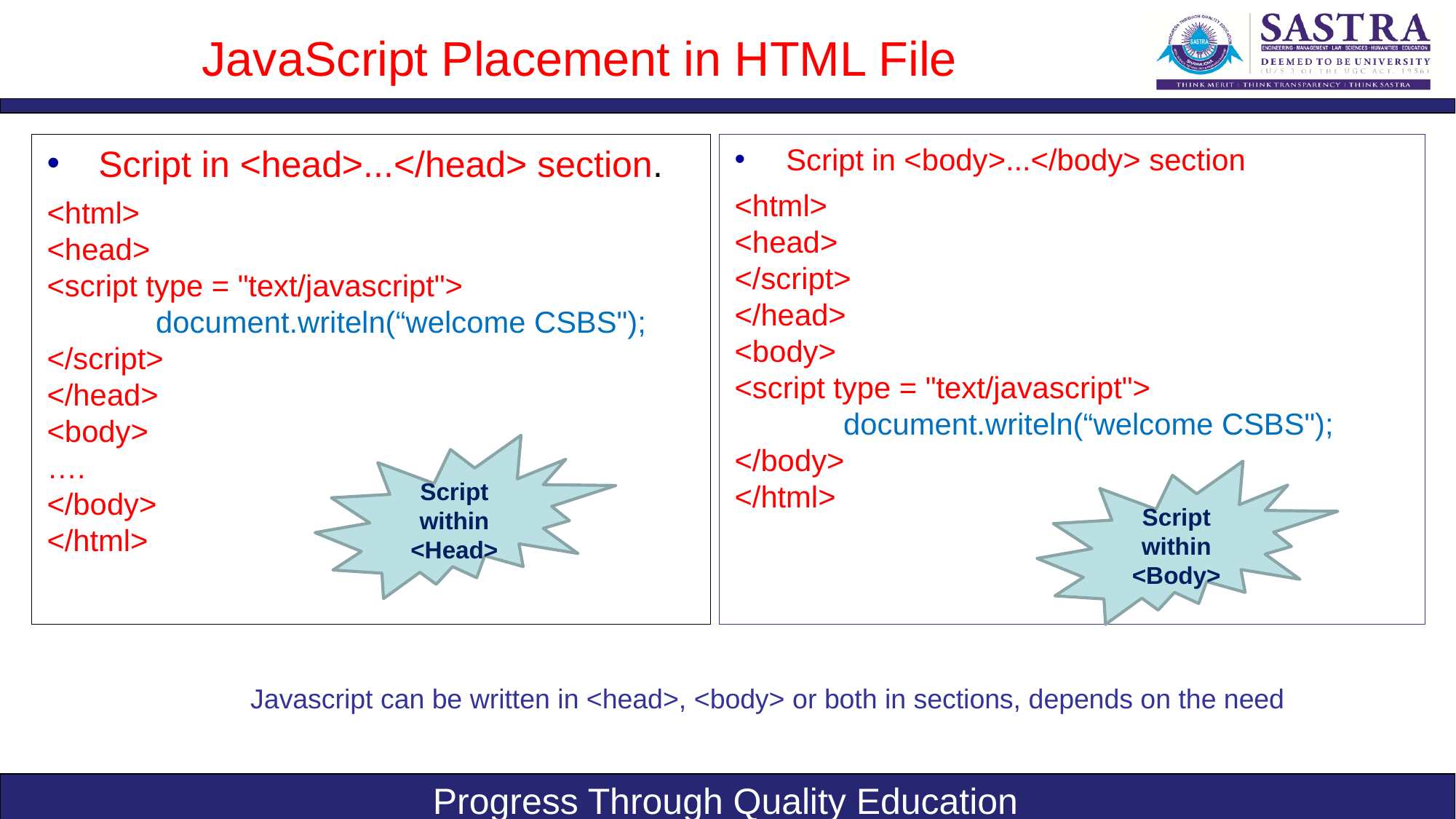

# JavaScript Placement in HTML File
Script in <head>...</head> section.
<html>
<head>
<script type = "text/javascript">
             document.writeln(“welcome CSBS");
</script>
</head>
<body>
….
</body>
</html>
Script in <body>...</body> section
<html>
<head>
</script>
</head>
<body>
<script type = "text/javascript">
             document.writeln(“welcome CSBS");
</body>
</html>

Script within <Head>
Script within <Body>
Javascript can be written in <head>, <body> or both in sections, depends on the need